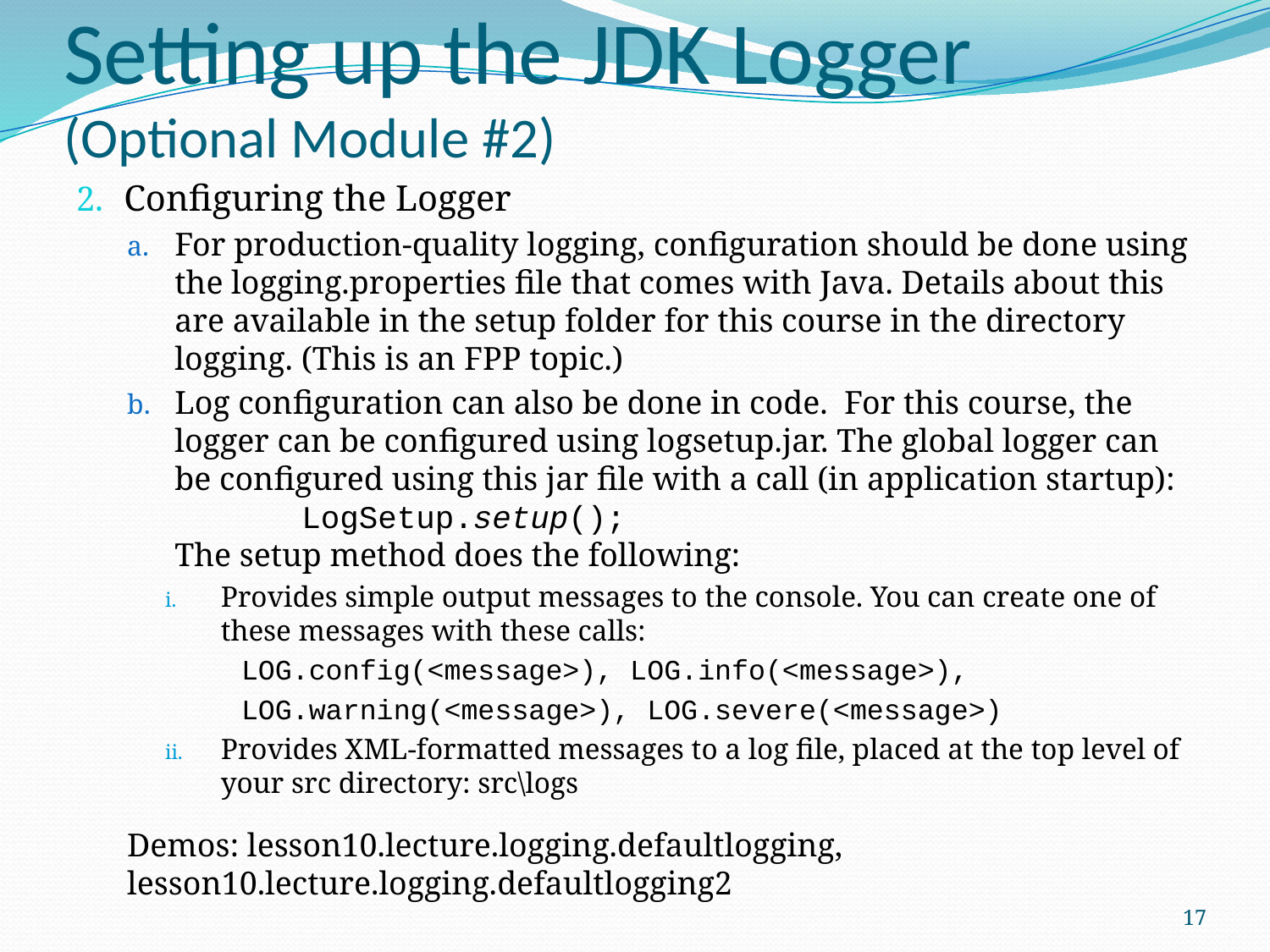

# Setting up the JDK Logger (Optional Module #2)
Configuring the Logger
For production-quality logging, configuration should be done using the logging.properties file that comes with Java. Details about this are available in the setup folder for this course in the directory logging. (This is an FPP topic.)
Log configuration can also be done in code.  For this course, the logger can be configured using logsetup.jar. The global logger can be configured using this jar file with a call (in application startup):
	LogSetup.setup();
The setup method does the following:
Provides simple output messages to the console. You can create one of these messages with these calls:
LOG.config(<message>), LOG.info(<message>),
LOG.warning(<message>), LOG.severe(<message>)
Provides XML-formatted messages to a log file, placed at the top level of your src directory: src\logs

Demos: lesson10.lecture.logging.defaultlogging, lesson10.lecture.logging.defaultlogging2

17